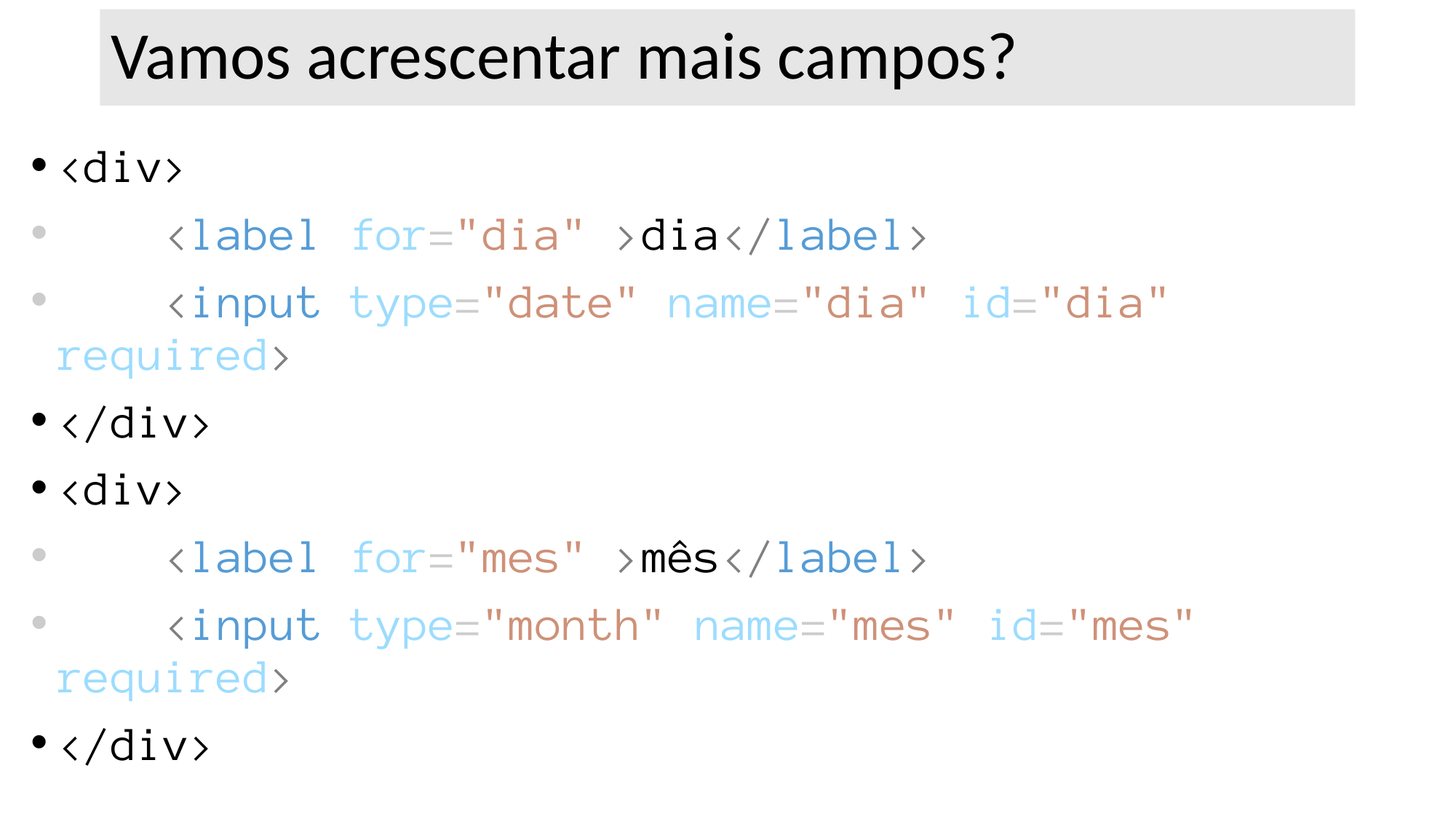

# Vamos acrescentar mais campos?
<div>
    <label for="dia" >dia</label>
    <input type="date" name="dia" id="dia" required>
</div>
<div>
    <label for="mes" >mês</label>
    <input type="month" name="mes" id="mes" required>
</div>